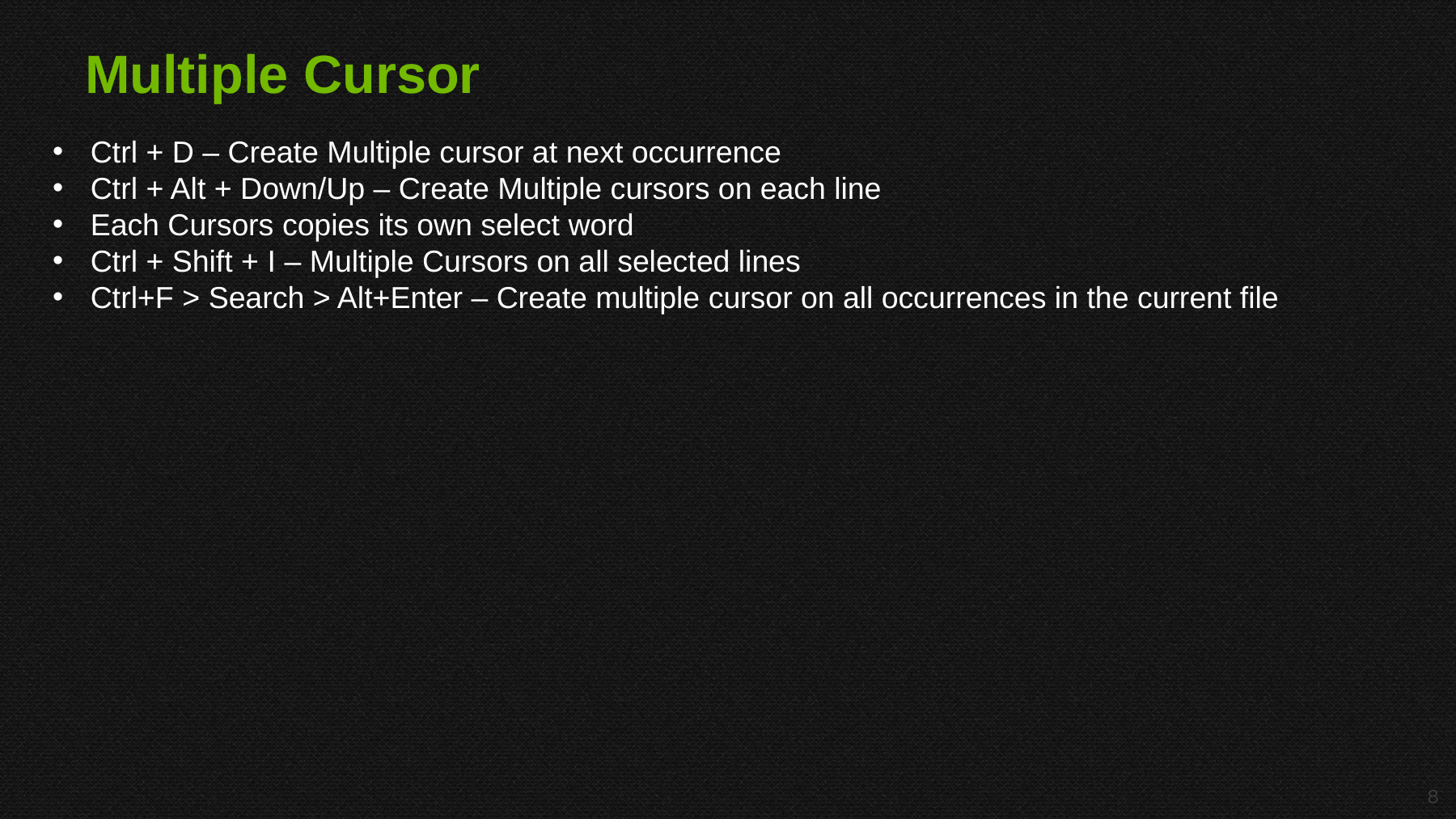

# Multiple Cursor
Ctrl + D – Create Multiple cursor at next occurrence
Ctrl + Alt + Down/Up – Create Multiple cursors on each line
Each Cursors copies its own select word
Ctrl + Shift + I – Multiple Cursors on all selected lines
Ctrl+F > Search > Alt+Enter – Create multiple cursor on all occurrences in the current file
8